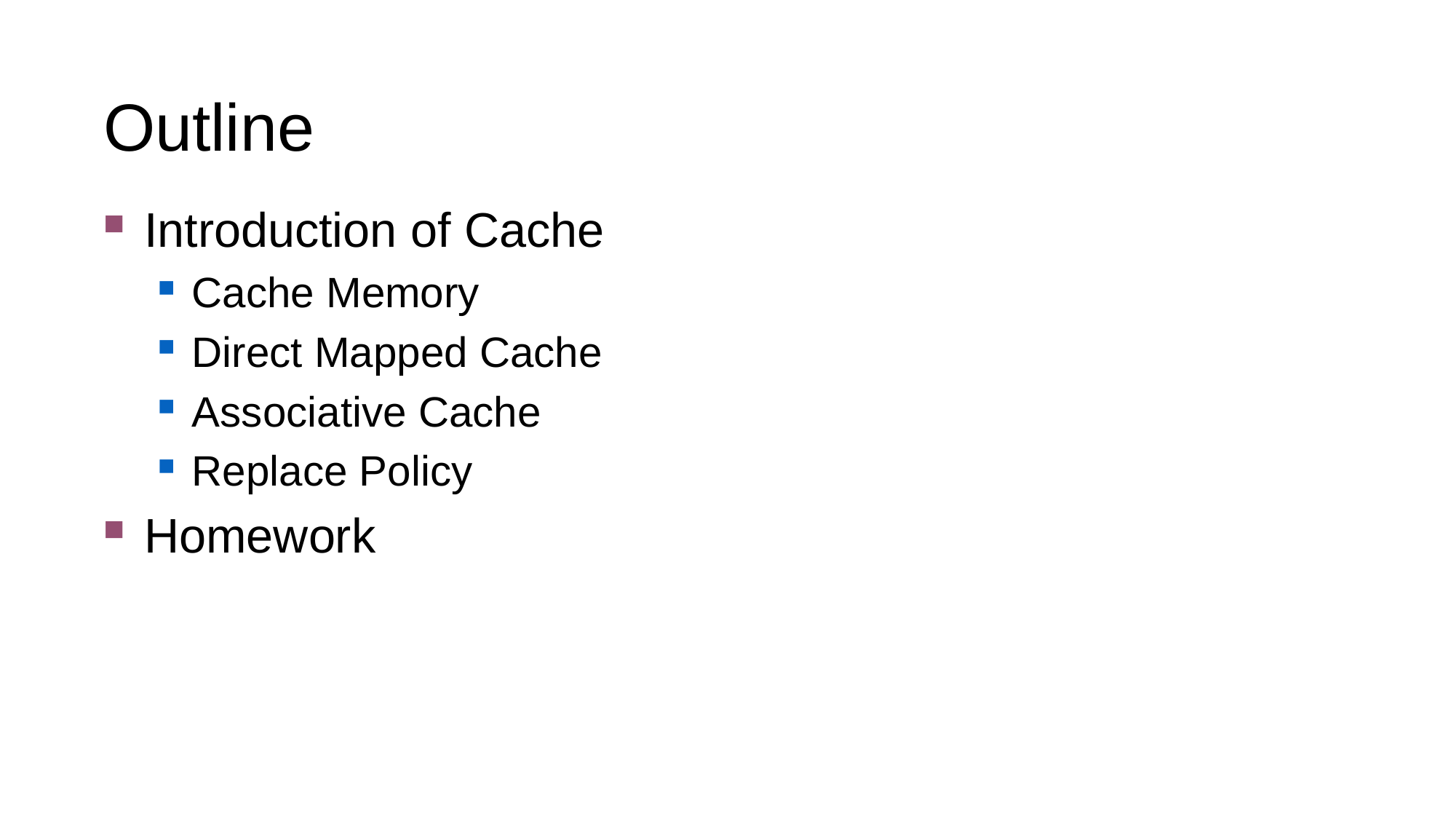

# Outline
Introduction of Cache
Cache Memory
Direct Mapped Cache
Associative Cache
Replace Policy
Homework